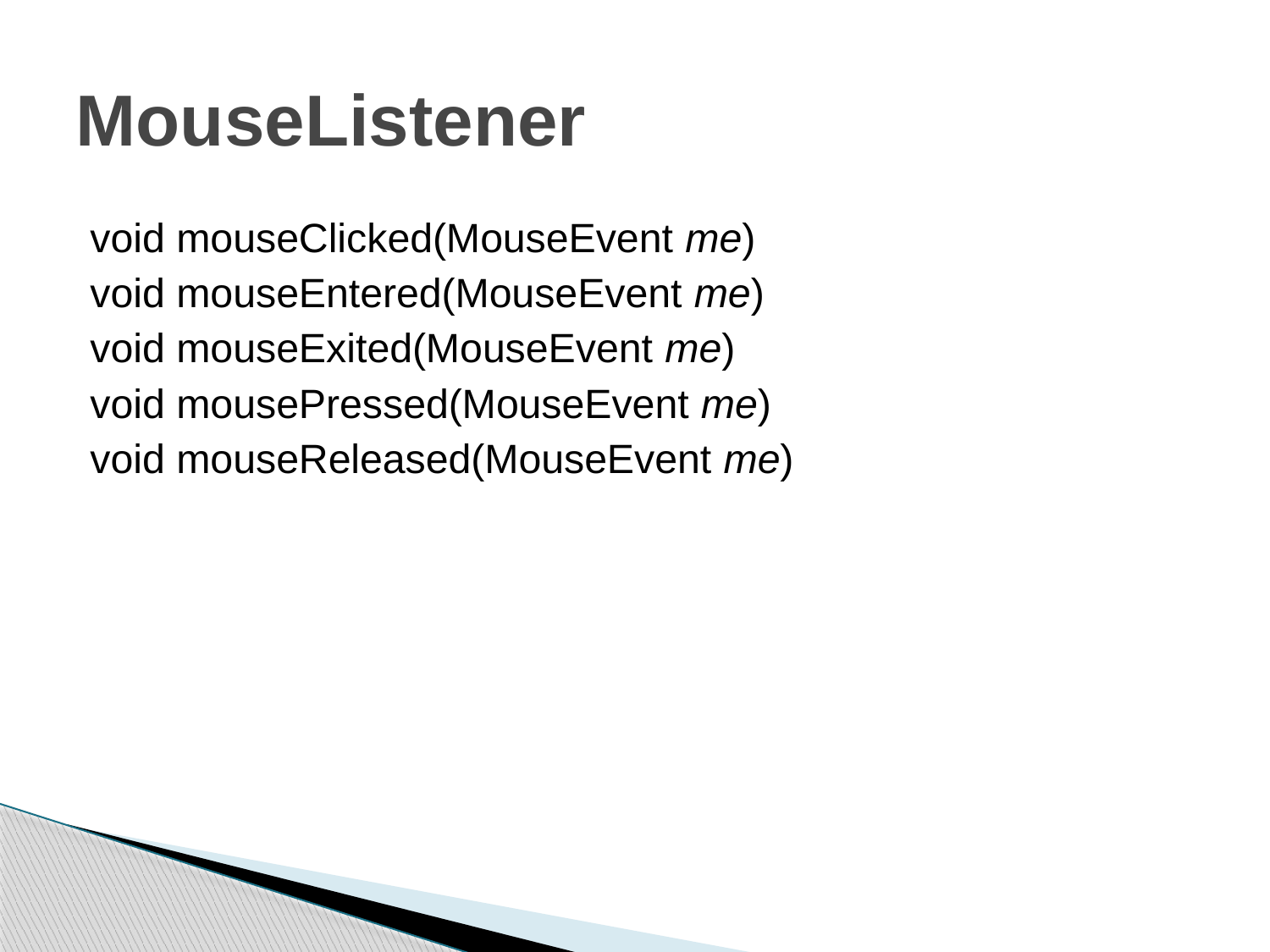

# MouseListener
void mouseClicked(MouseEvent me)
void mouseEntered(MouseEvent me)
void mouseExited(MouseEvent me)
void mousePressed(MouseEvent me)
void mouseReleased(MouseEvent me)